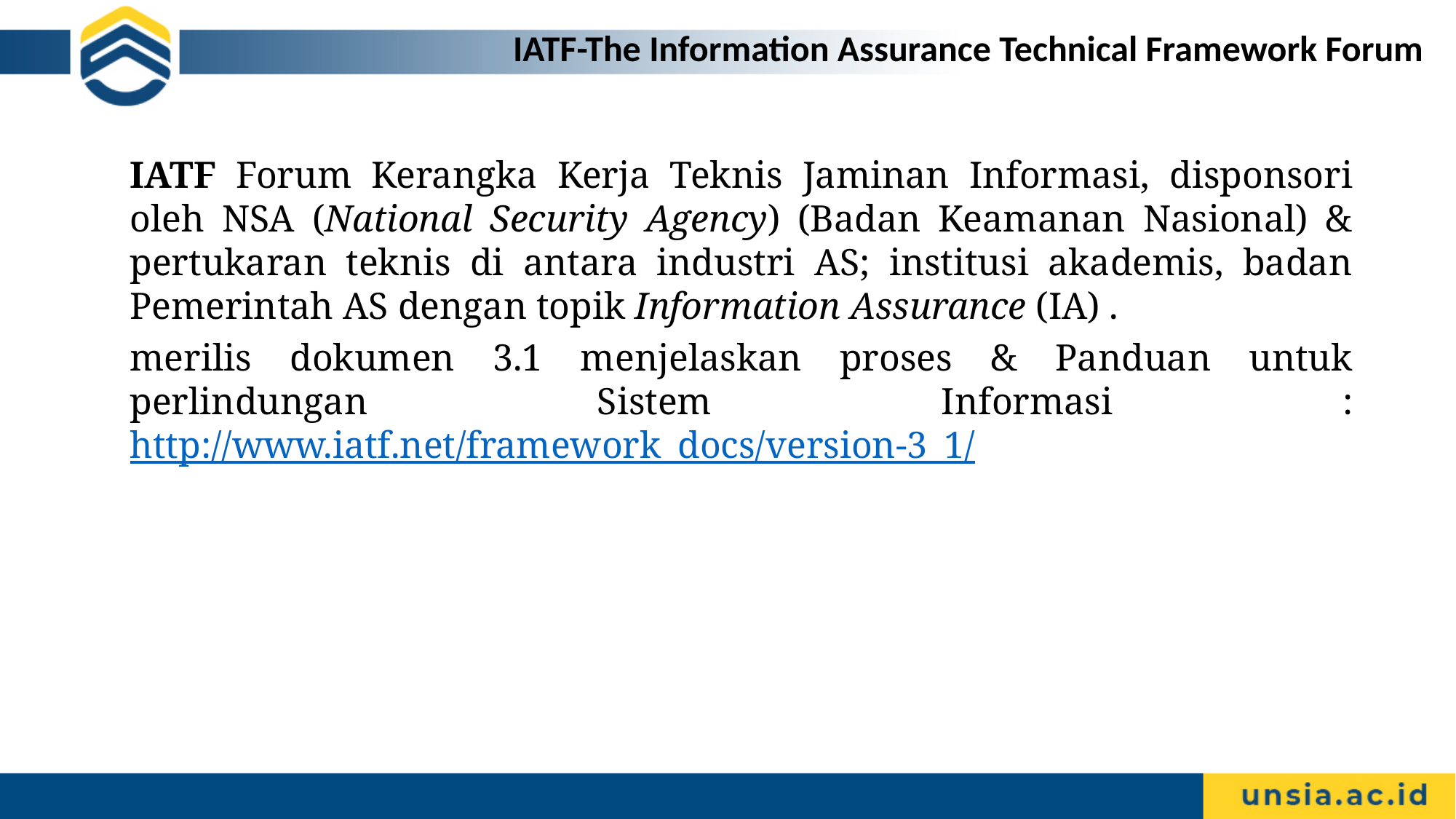

IATF-The Information Assurance Technical Framework Forum
IATF Forum Kerangka Kerja Teknis Jaminan Informasi, disponsori oleh NSA (National Security Agency) (Badan Keamanan Nasional) & pertukaran teknis di antara industri AS; institusi akademis, badan Pemerintah AS dengan topik Information Assurance (IA) .
merilis dokumen 3.1 menjelaskan proses & Panduan untuk perlindungan Sistem Informasi : http://www.iatf.net/framework_docs/version-3_1/